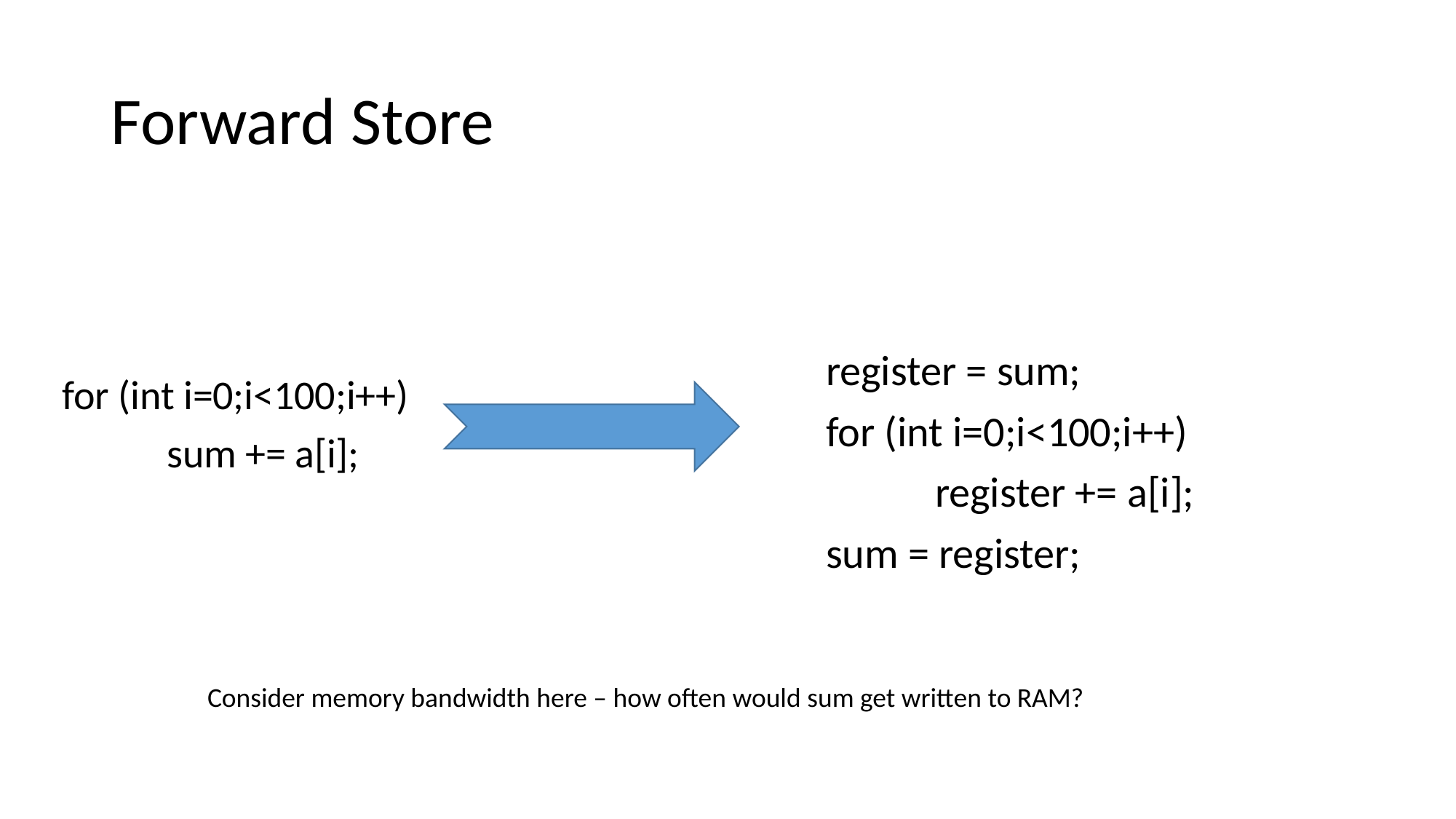

# Forward Store
register = sum;
for (int i=0;i<100;i++)
	register += a[i];
sum = register;
for (int i=0;i<100;i++)
	sum += a[i];

Consider memory bandwidth here – how often would sum get written to RAM?